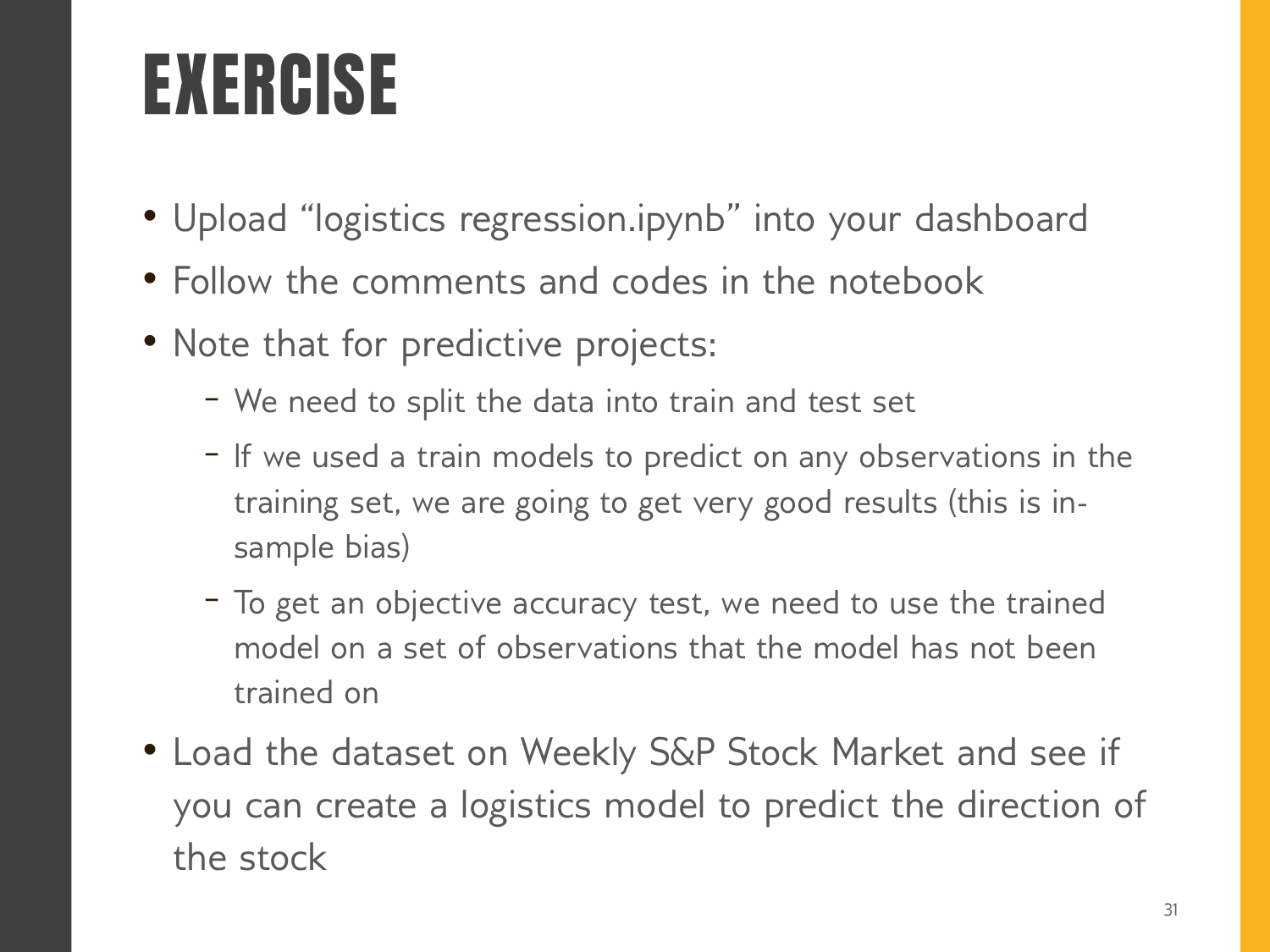

# Exercise
Upload “logistics regression.ipynb” into your dashboard
Follow the comments and codes in the notebook
Note that for predictive projects:
We need to split the data into train and test set
If we used a train models to predict on any observations in the training set, we are going to get very good results (this is in-sample bias)
To get an objective accuracy test, we need to use the trained model on a set of observations that the model has not been trained on
Load the dataset on Weekly S&P Stock Market and see if you can create a logistics model to predict the direction of the stock
31